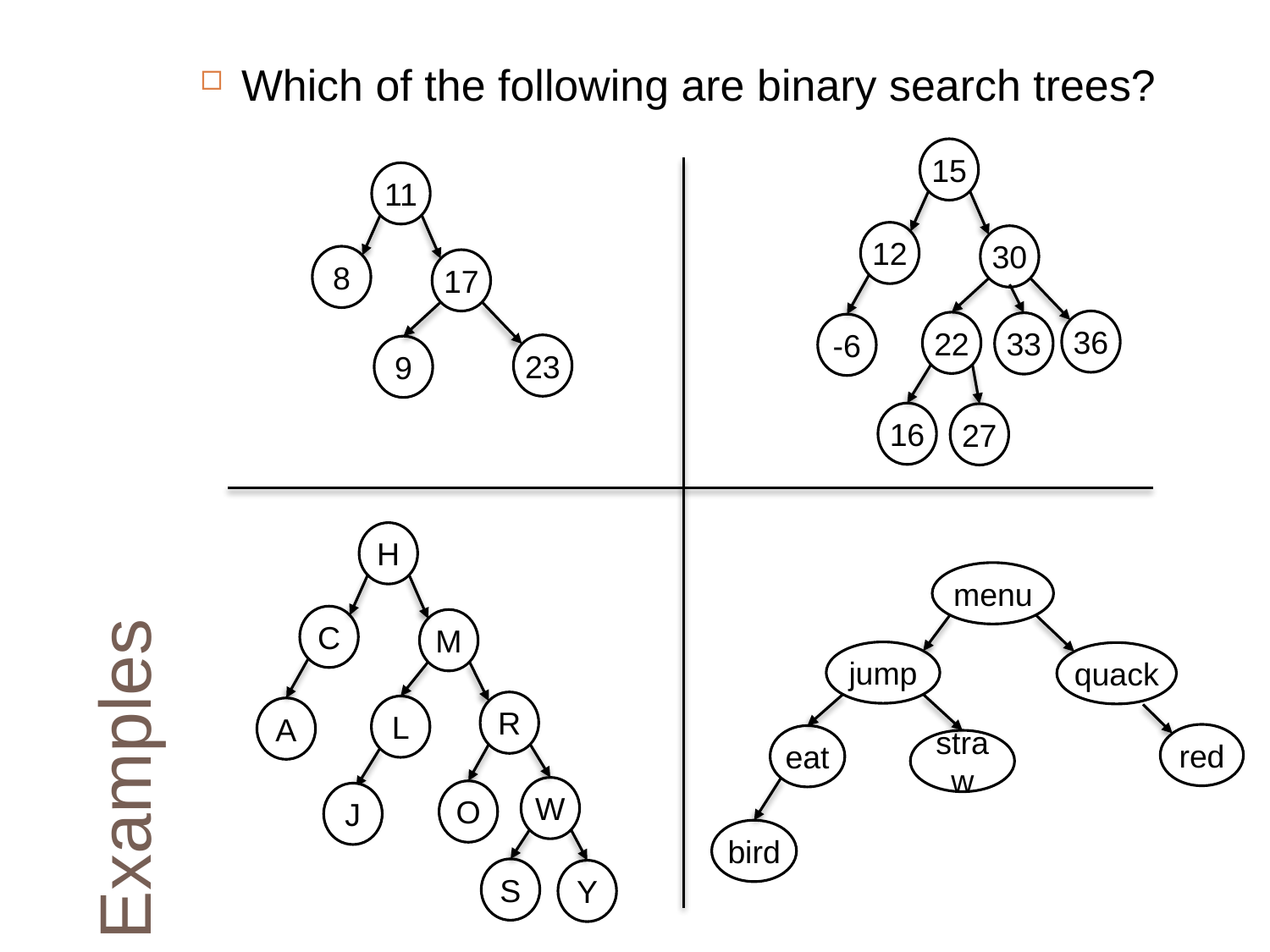

Which of the following are binary search trees?
15
11
12
30
8
17
36
22
33
-6
23
9
16
27
Examples
H
menu
C
M
jump
quack
R
L
A
red
eat
straw
W
O
J
bird
S
Y